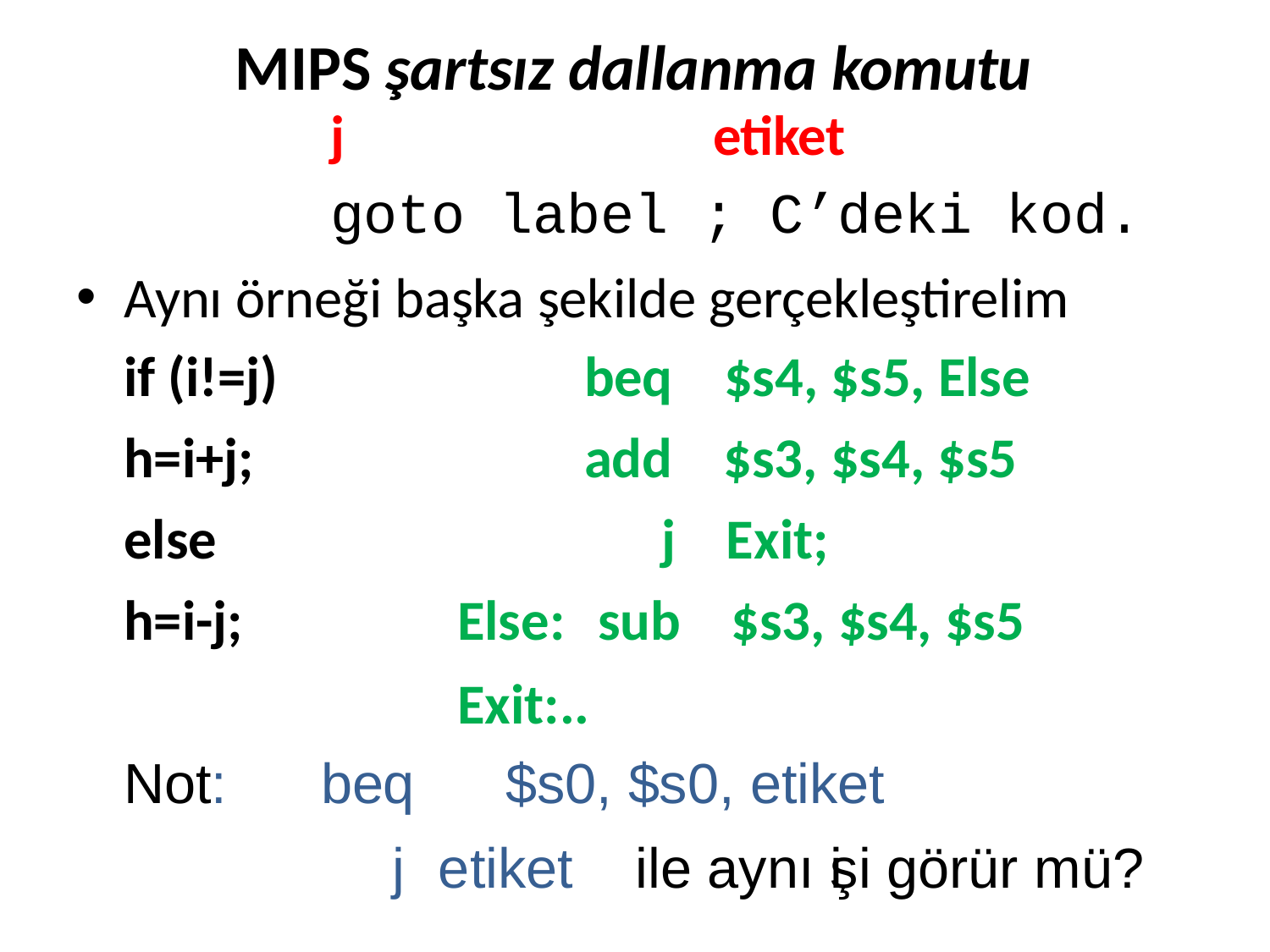

# MIPS şartsız dallanma komutu
j	etiket
goto label ; C’deki kod.
Aynı örneği başka şekilde gerçekleştirelim
| if (i!=j) |  | beq | $s4, $s5, Else |
| --- | --- | --- | --- |
| h=i+j; |  | add | $s3, $s4, $s5 |
| else |  | j | Exit; |
| h=i-j; | Else: | sub | $s3, $s4, $s5 |
Exit:..
beq	$s0, $s0, etiket
Not:
j	etiket	ile aynı işi görür mü?